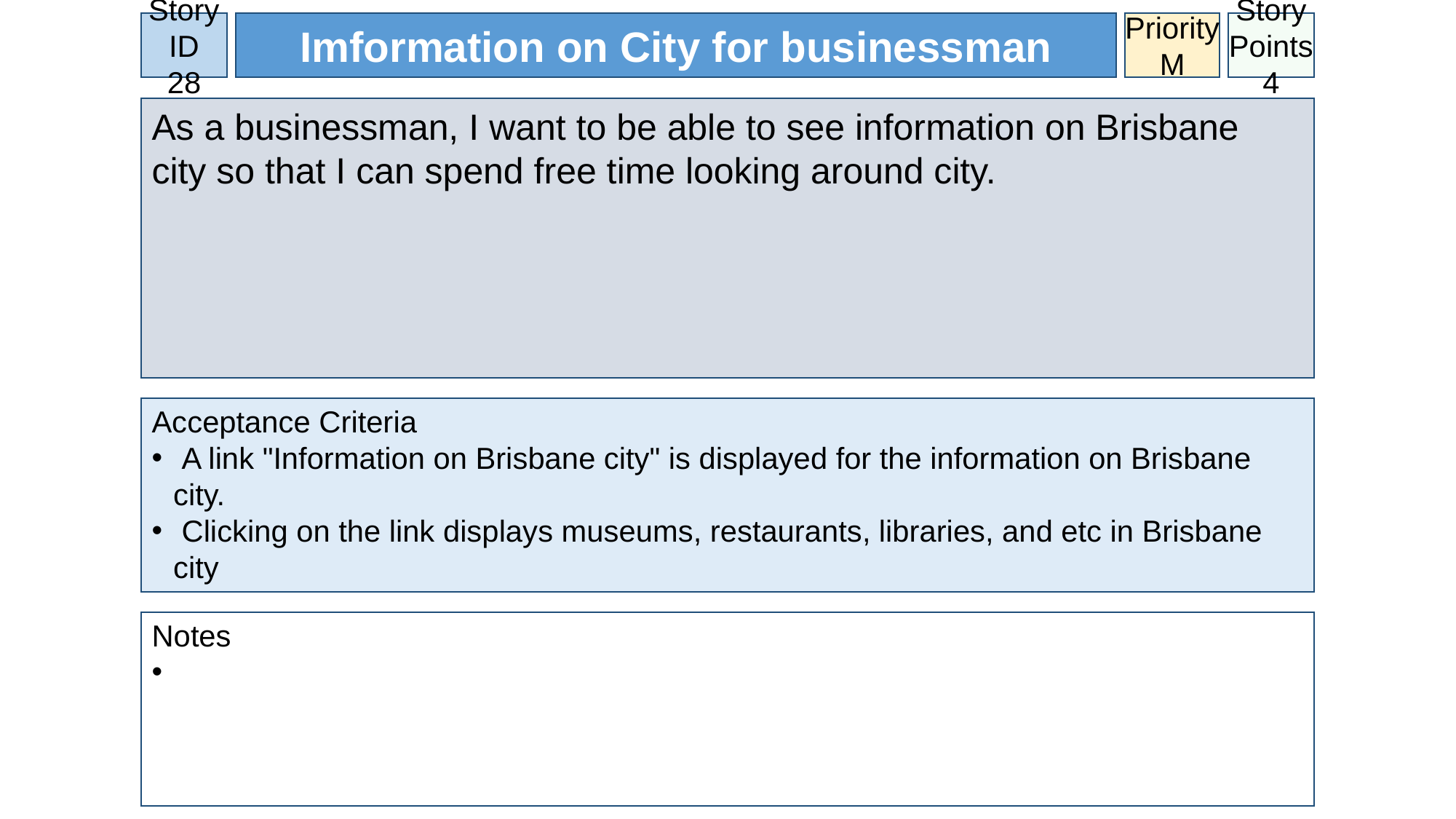

Story ID
28
Imformation on City for businessman
Priority
M
Story Points
4
As a businessman, I want to be able to see information on Brisbane city so that I can spend free time looking around city.
Acceptance Criteria
 A link "Information on Brisbane city" is displayed for the information on Brisbane city.
 Clicking on the link displays museums, restaurants, libraries, and etc in Brisbane city
Notes